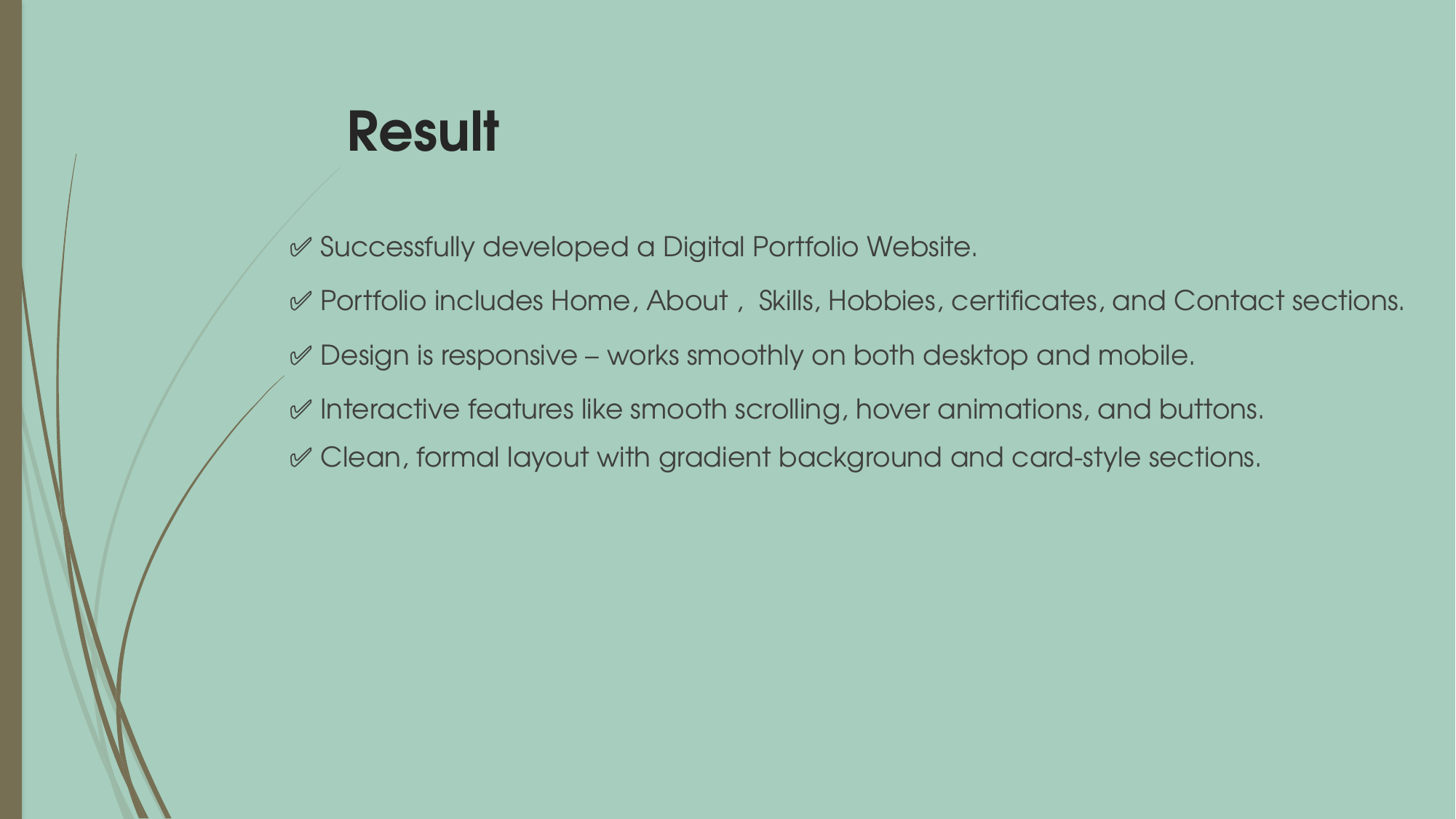

# Result
✅ Successfully developed a Digital Portfolio Website.
✅ Portfolio includes Home, About ,  Skills, Hobbies, certificates, and Contact sections.
✅ Design is responsive – works smoothly on both desktop and mobile.
✅ Interactive features like smooth scrolling, hover animations, and buttons.
✅ Clean, formal layout with gradient background and card-style sections.